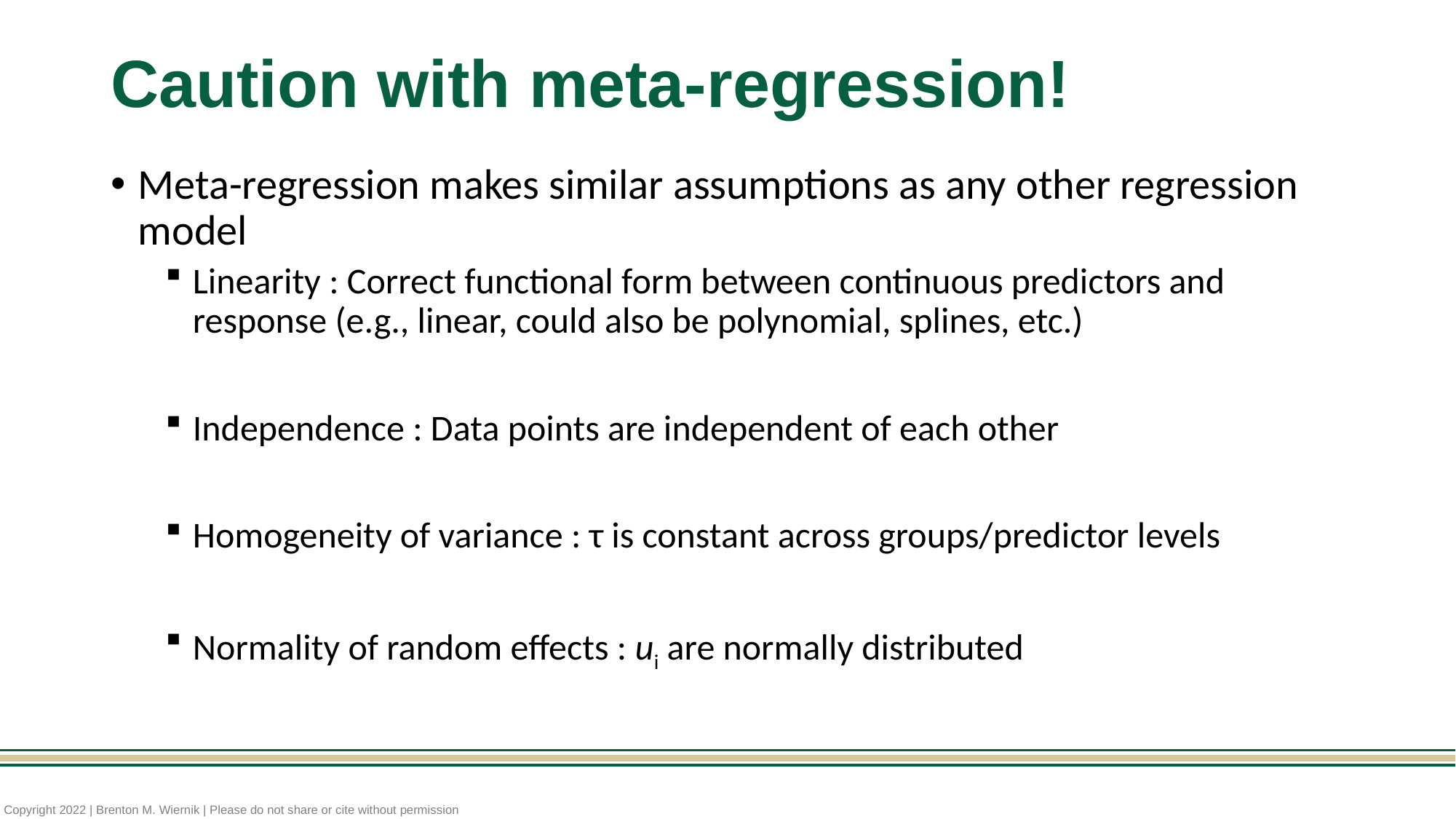

# Caution with meta-regression!
Meta-regression makes similar assumptions as any other regression model
Linearity : Correct functional form between continuous predictors and response (e.g., linear, could also be polynomial, splines, etc.)

Independence : Data points are independent of each other

Homogeneity of variance : τ is constant across groups/predictor levels

Normality of random effects : ui are normally distributed